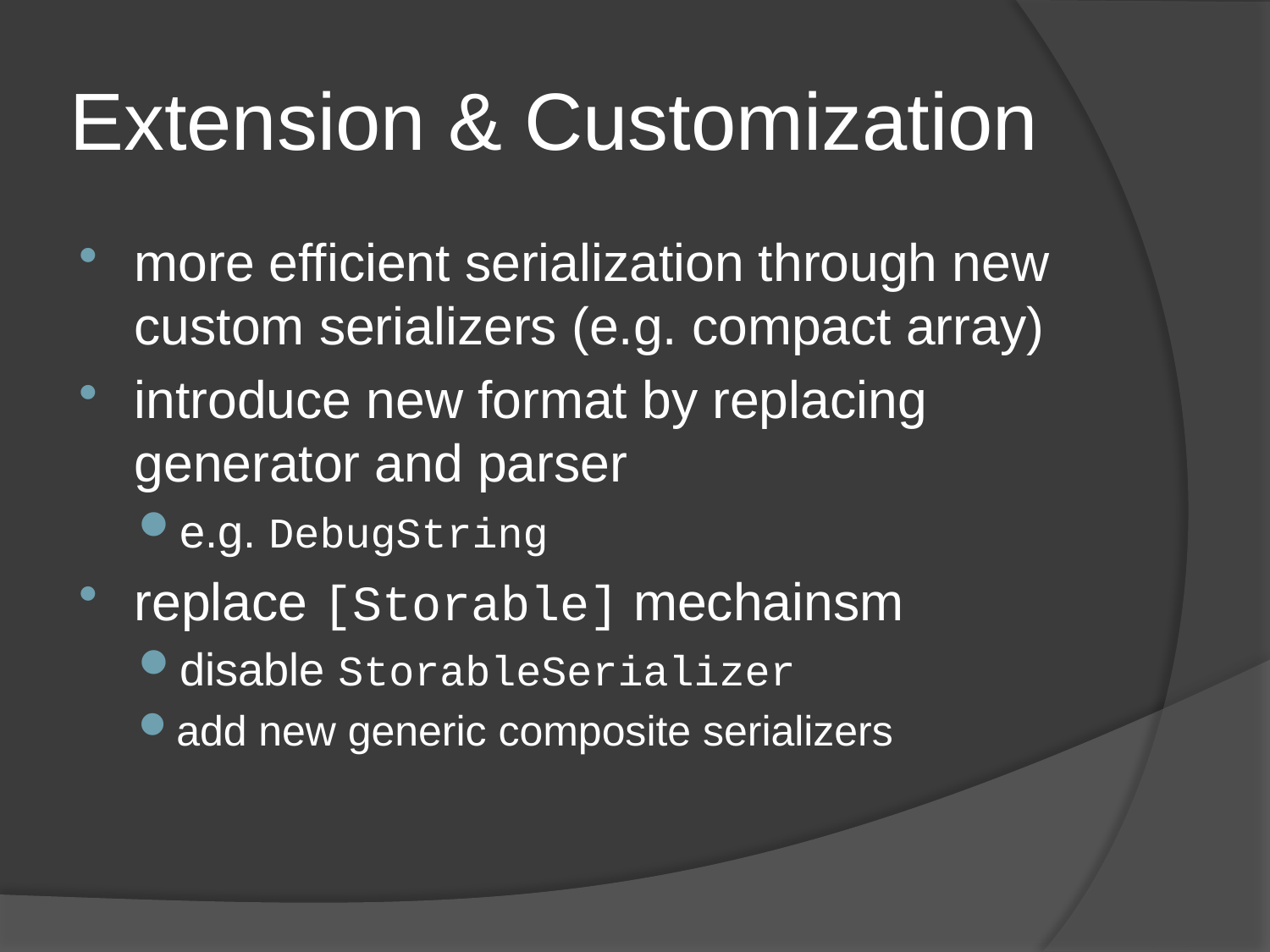

# Extension & Customization
more efficient serialization through new custom serializers (e.g. compact array)
introduce new format by replacing generator and parser
e.g. DebugString
replace [Storable] mechainsm
disable StorableSerializer
add new generic composite serializers